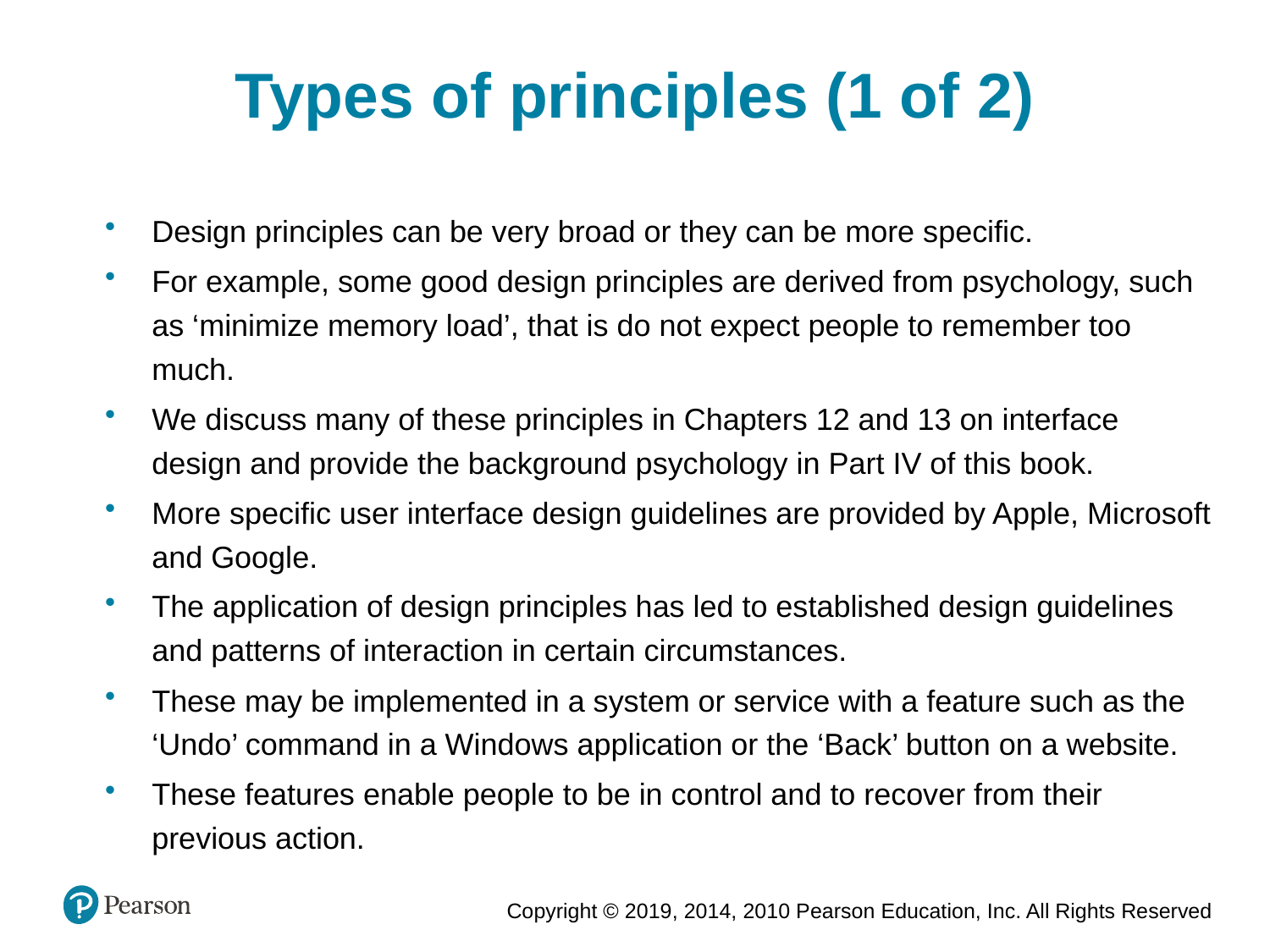

Types of principles (1 of 2)
Design principles can be very broad or they can be more specific.
For example, some good design principles are derived from psychology, such as ‘minimize memory load’, that is do not expect people to remember too much.
We discuss many of these principles in Chapters 12 and 13 on interface design and provide the background psychology in Part IV of this book.
More specific user interface design guidelines are provided by Apple, Microsoft and Google.
The application of design principles has led to established design guidelines and patterns of interaction in certain circumstances.
These may be implemented in a system or service with a feature such as the ‘Undo’ command in a Windows application or the ‘Back’ button on a website.
These features enable people to be in control and to recover from their previous action.